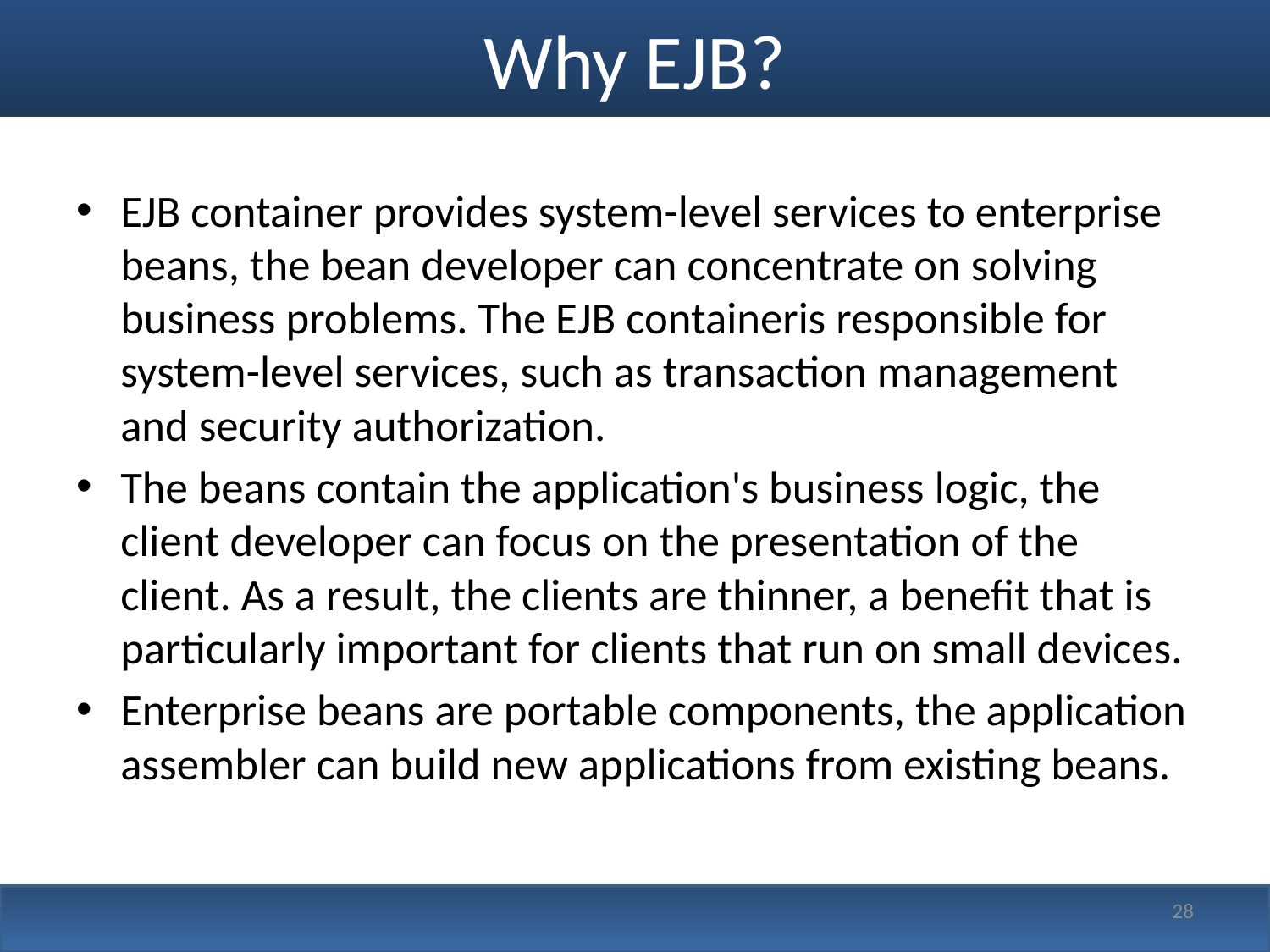

# Why EJB?
EJB container provides system-level services to enterprise beans, the bean developer can concentrate on solving business problems. The EJB containeris responsible for system-level services, such as transaction management and security authorization.
The beans contain the application's business logic, the client developer can focus on the presentation of the client. As a result, the clients are thinner, a benefit that is particularly important for clients that run on small devices.
Enterprise beans are portable components, the application assembler can build new applications from existing beans.

28